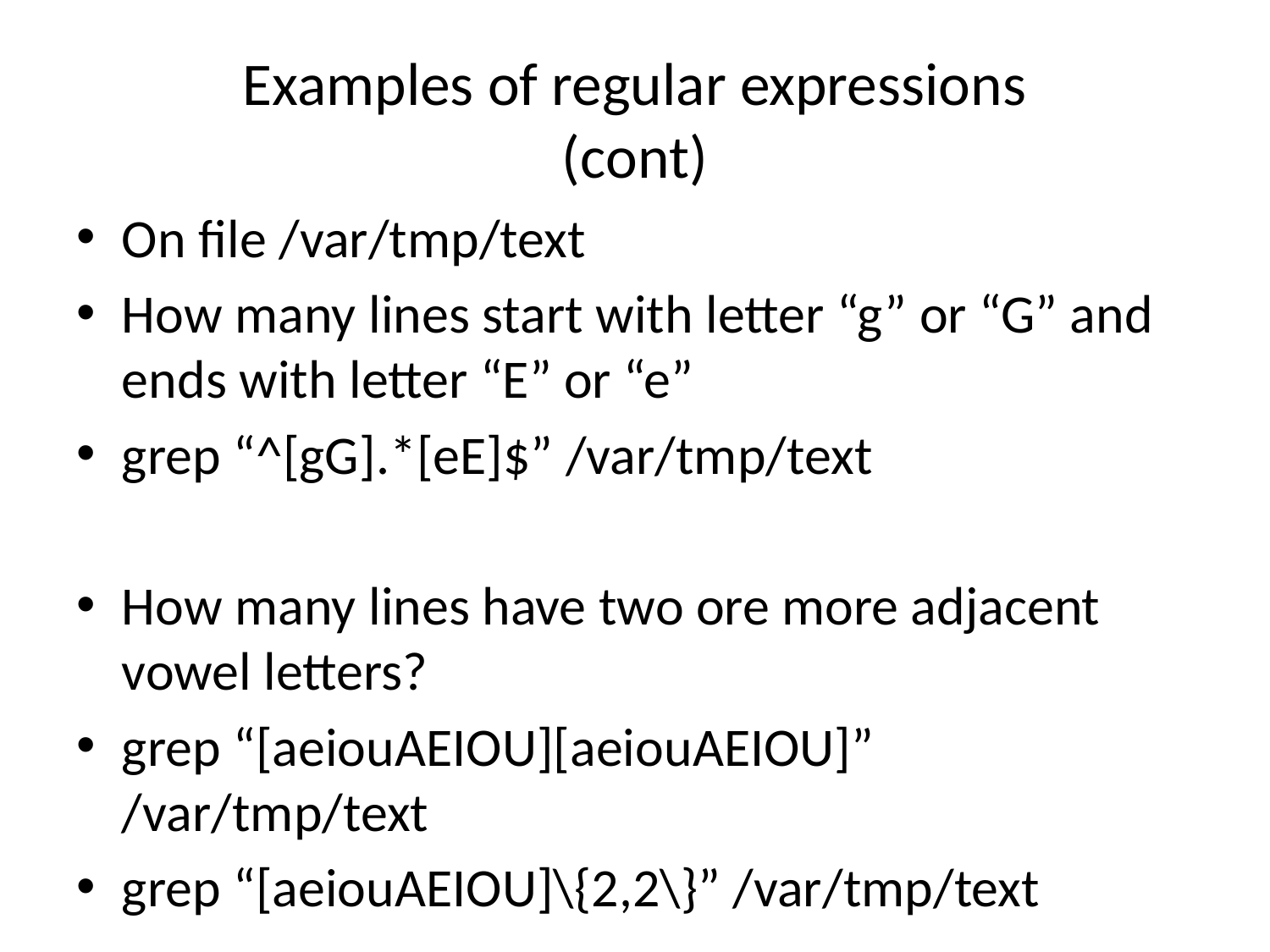

# Examples of regular expressions (cont)
On file /var/tmp/text
How many lines start with letter “g” or “G” and ends with letter “E” or “e”
grep “^[gG].*[eE]$” /var/tmp/text

How many lines have two ore more adjacent vowel letters?
grep “[aeiouAEIOU][aeiouAEIOU]” /var/tmp/text
grep “[aeiouAEIOU]\{2,2\}” /var/tmp/text